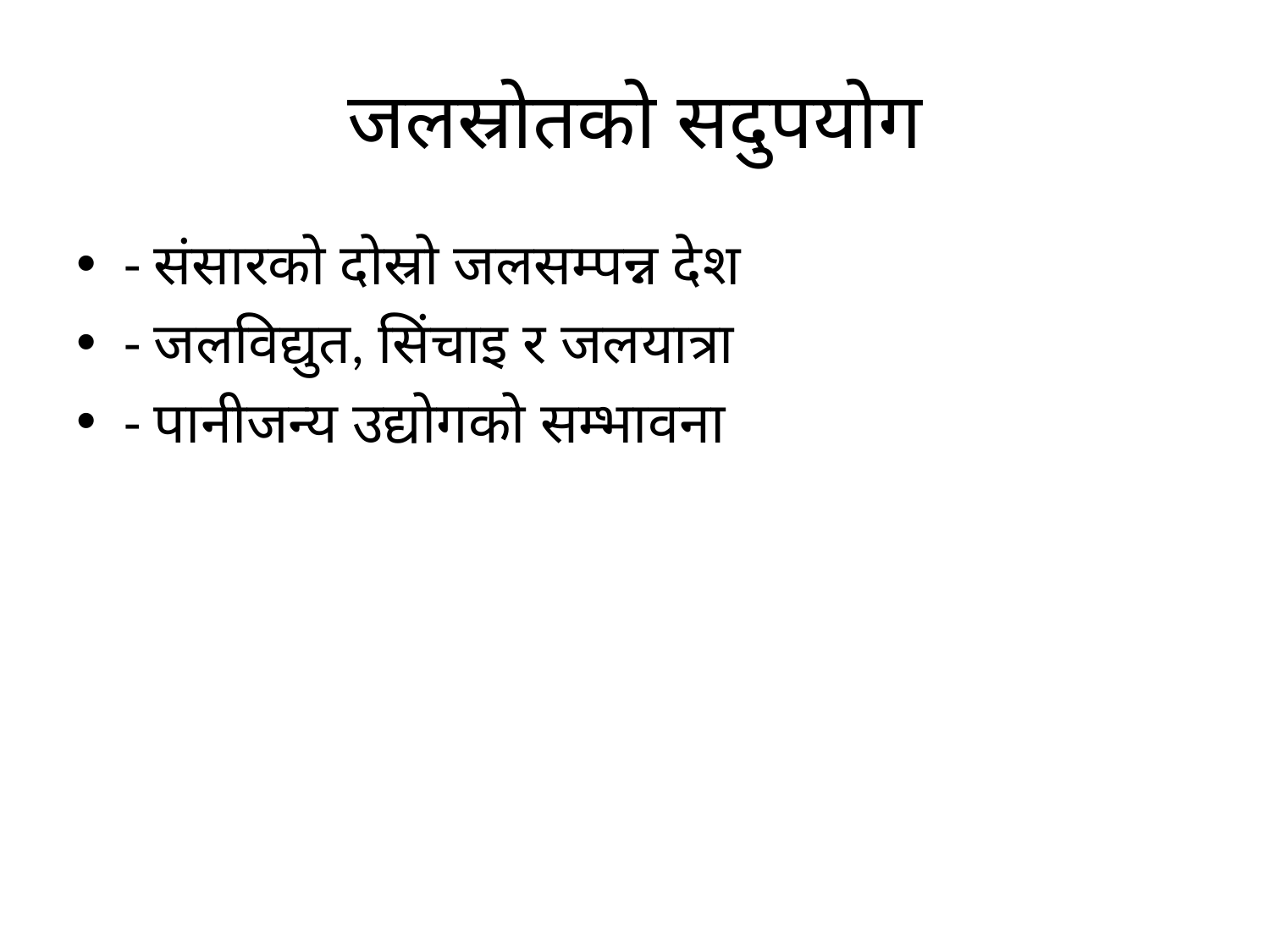

# जलस्रोतको सदुपयोग
- संसारको दोस्रो जलसम्पन्न देश
- जलविद्युत, सिंचाइ र जलयात्रा
- पानीजन्य उद्योगको सम्भावना